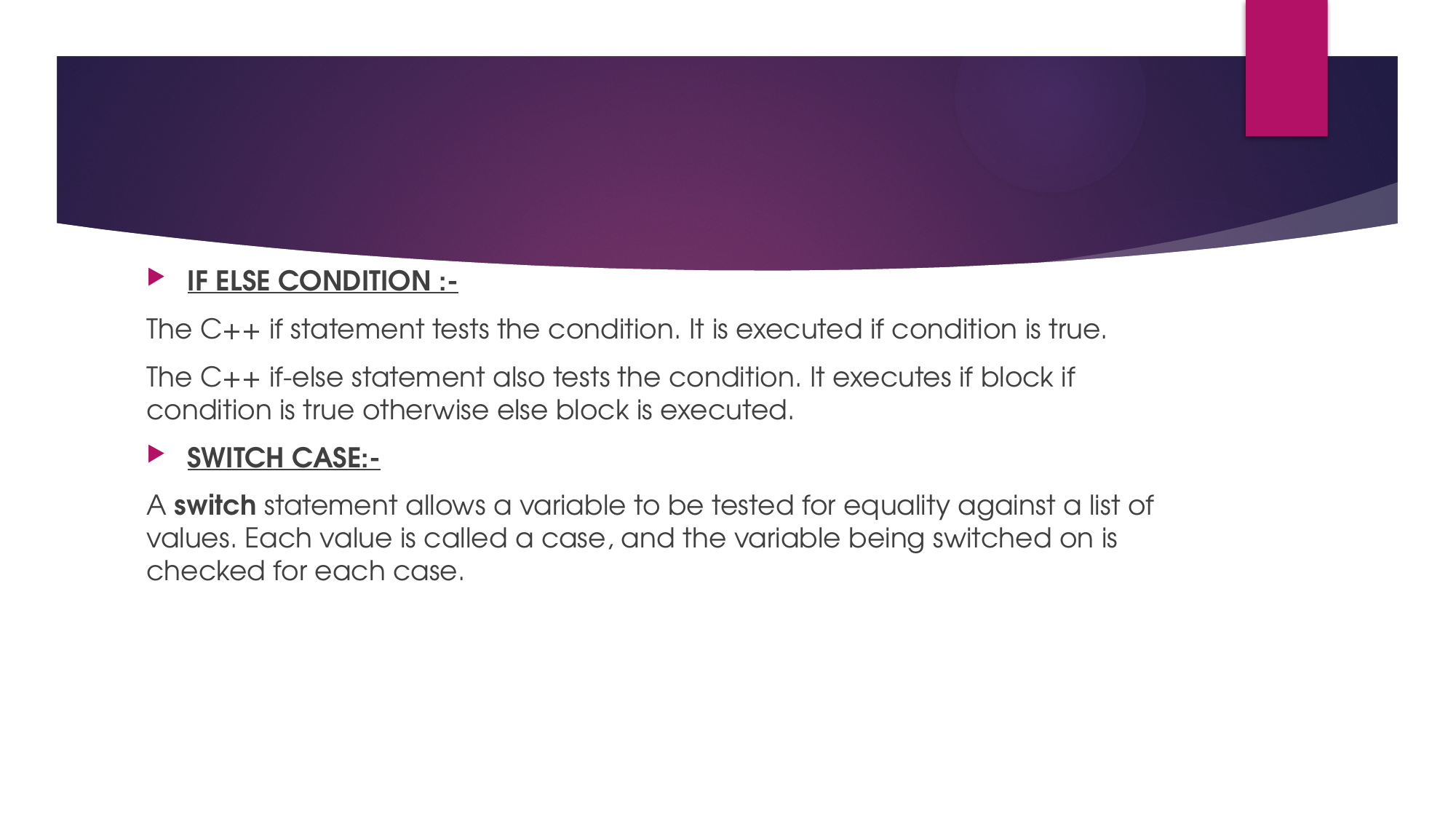

IF ELSE CONDITION :-
The C++ if statement tests the condition. It is executed if condition is true.
The C++ if-else statement also tests the condition. It executes if block if condition is true otherwise else block is executed.
SWITCH CASE:-
A switch statement allows a variable to be tested for equality against a list of values. Each value is called a case, and the variable being switched on is checked for each case.